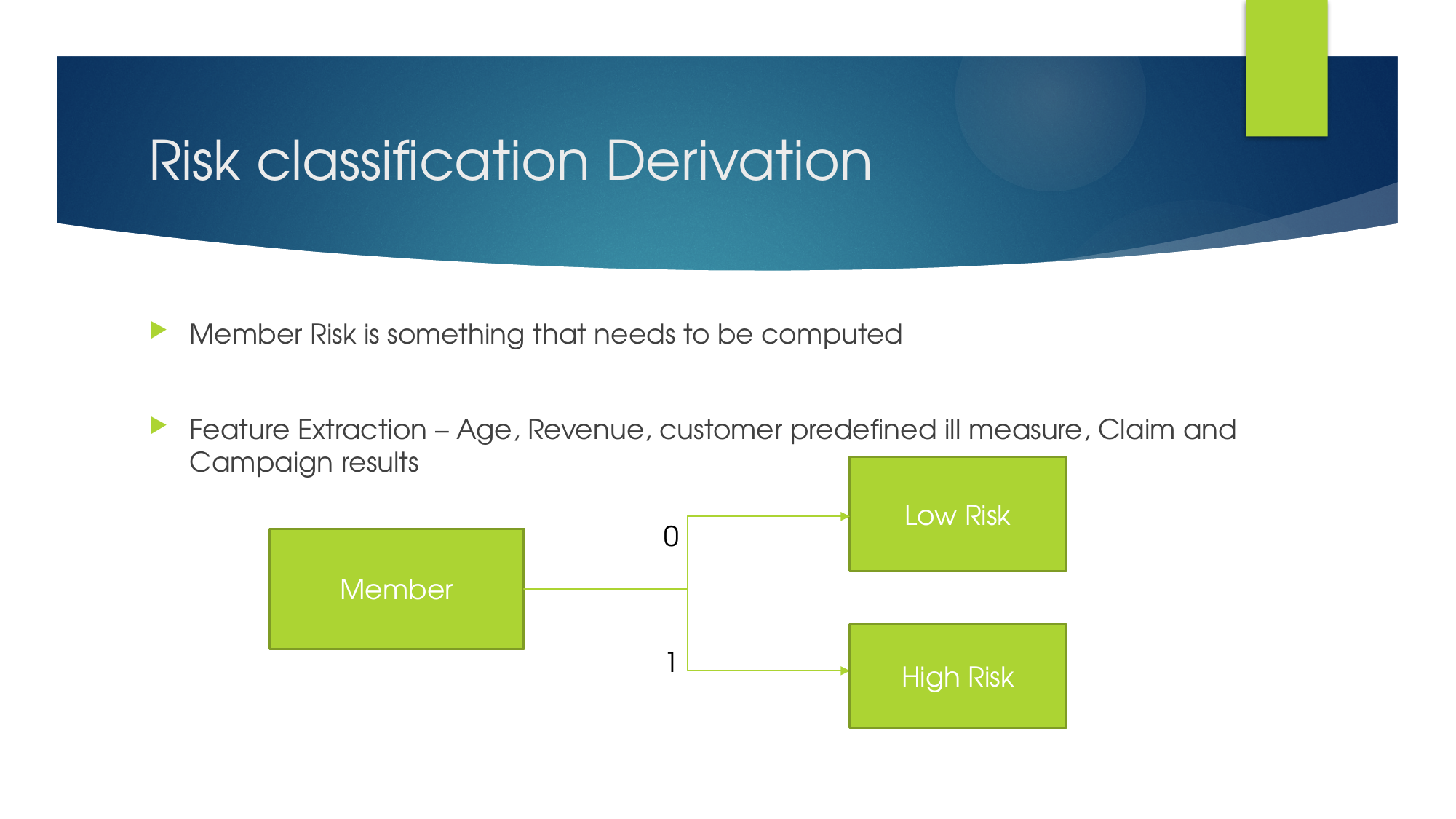

# Risk classification Derivation
Member Risk is something that needs to be computed

Feature Extraction – Age, Revenue, customer predefined ill measure, Claim and Campaign results

Low Risk
0
Member
High Risk
1